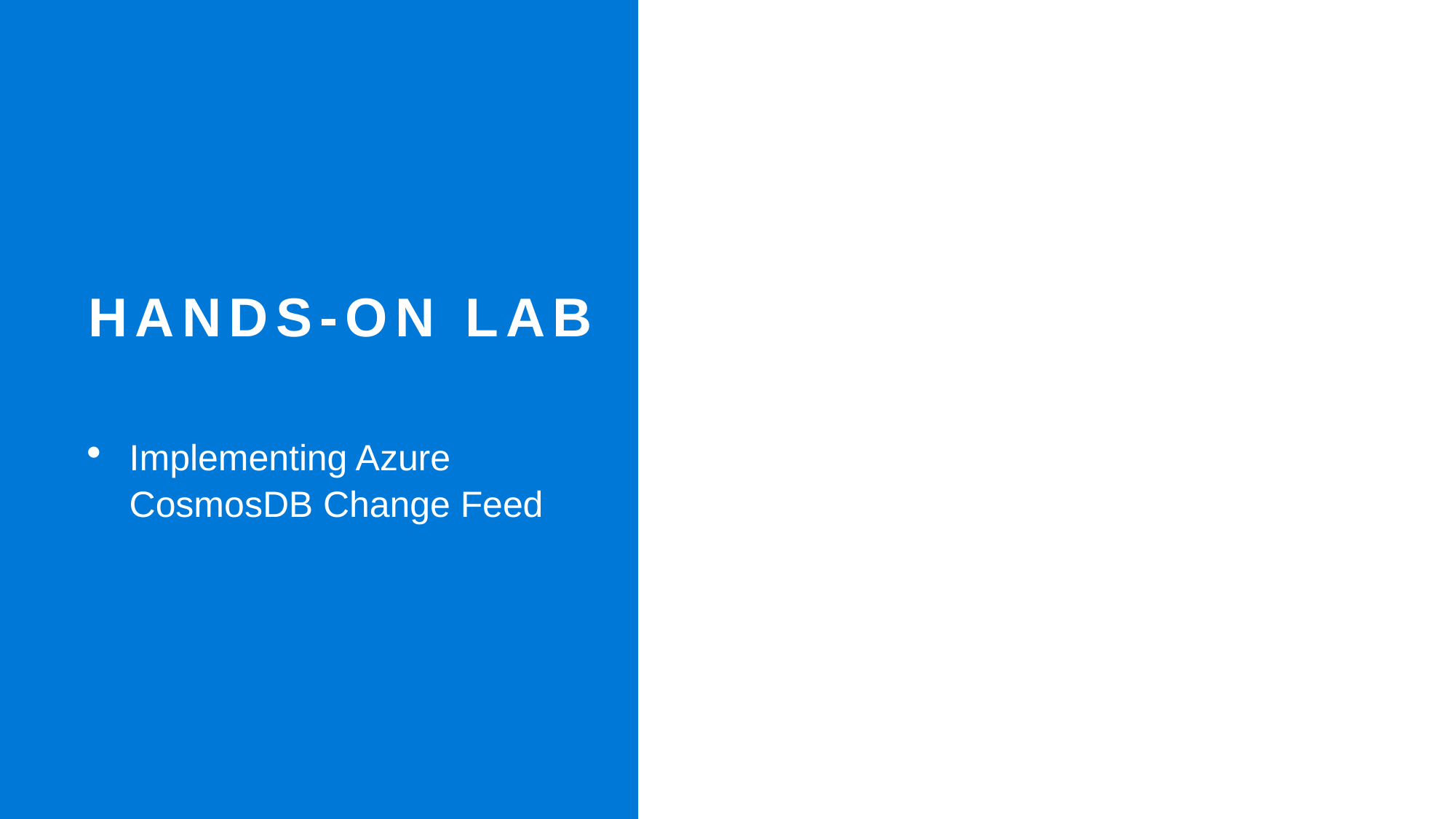

# Hands-On Lab

Implementing Azure CosmosDB Change Feed